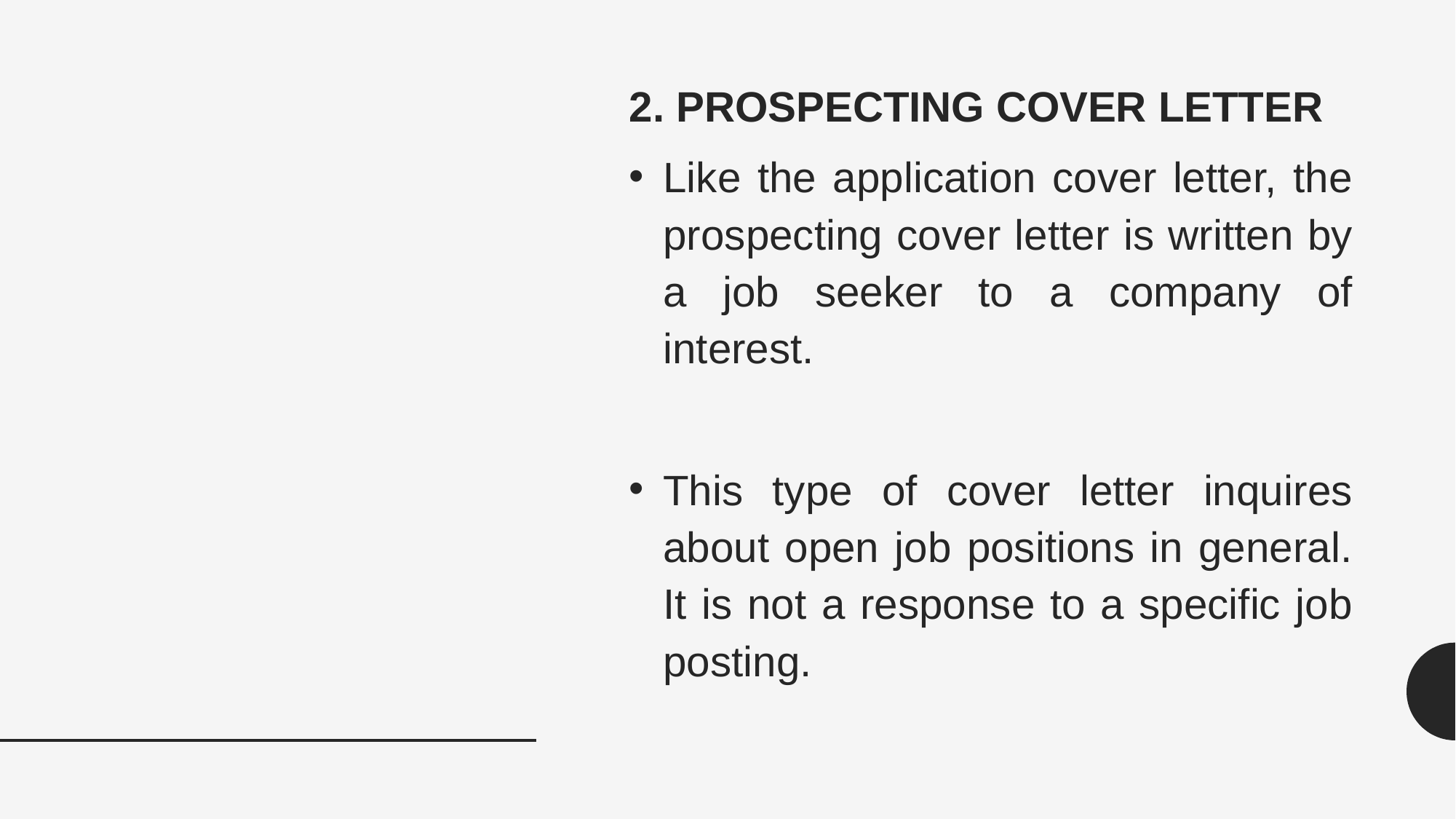

2. PROSPECTING COVER LETTER
Like the application cover letter, the prospecting cover letter is written by a job seeker to a company of interest.

This type of cover letter inquires about open job positions in general. It is not a response to a specific job posting.